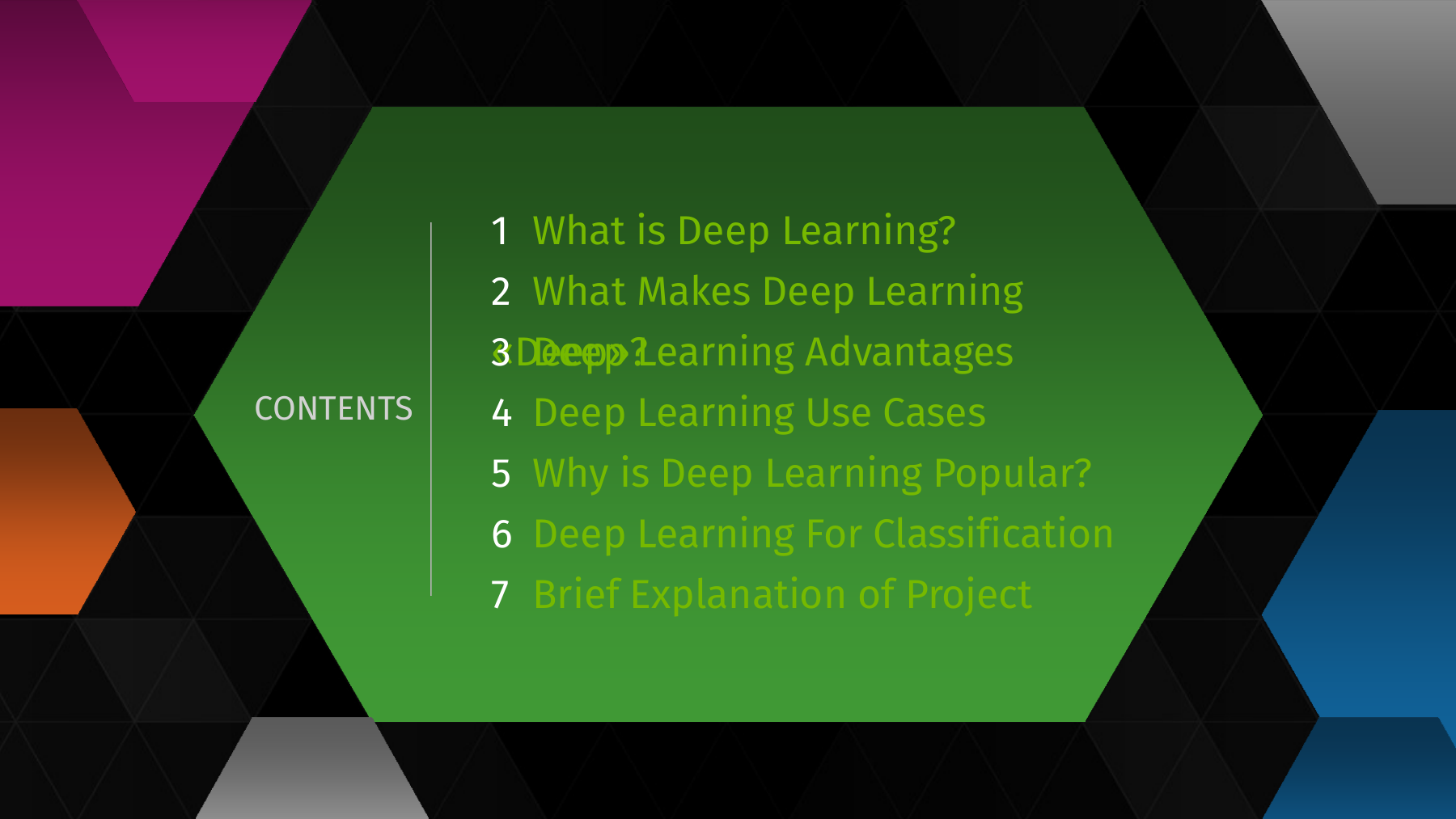

# 1	What is Deep Learning?

2	What Makes Deep Learning «Deep»?
3	Deep Learning Advantages
4	Deep Learning Use Cases
CONTENTS

5	Why is Deep Learning Popular?
6	Deep Learning For Classification
7	Brief Explanation of Project